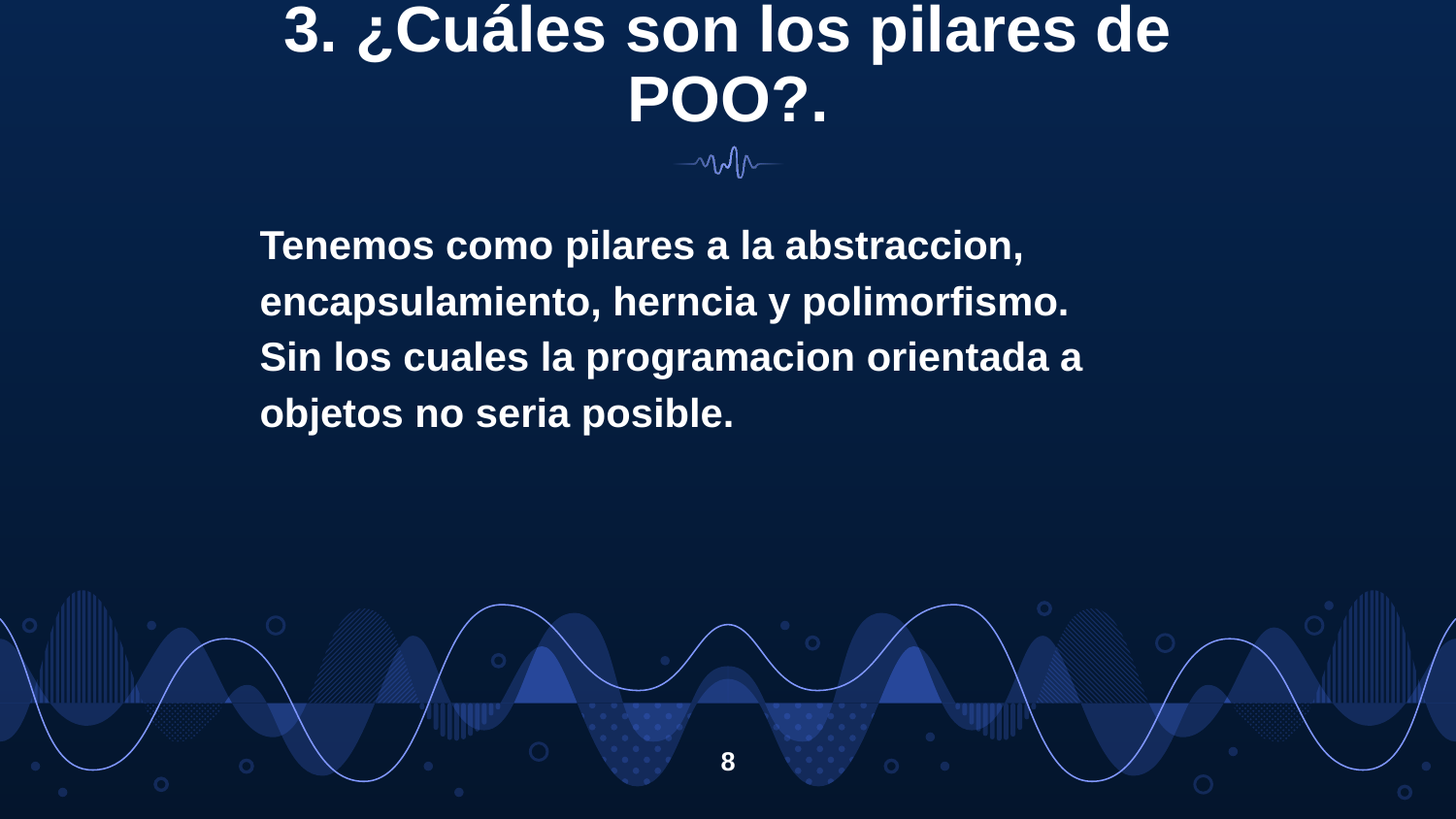

# 3. ¿Cuáles son los pilares de POO?.
Tenemos como pilares a la abstraccion, encapsulamiento, herncia y polimorfismo.
Sin los cuales la programacion orientada a objetos no seria posible.
8